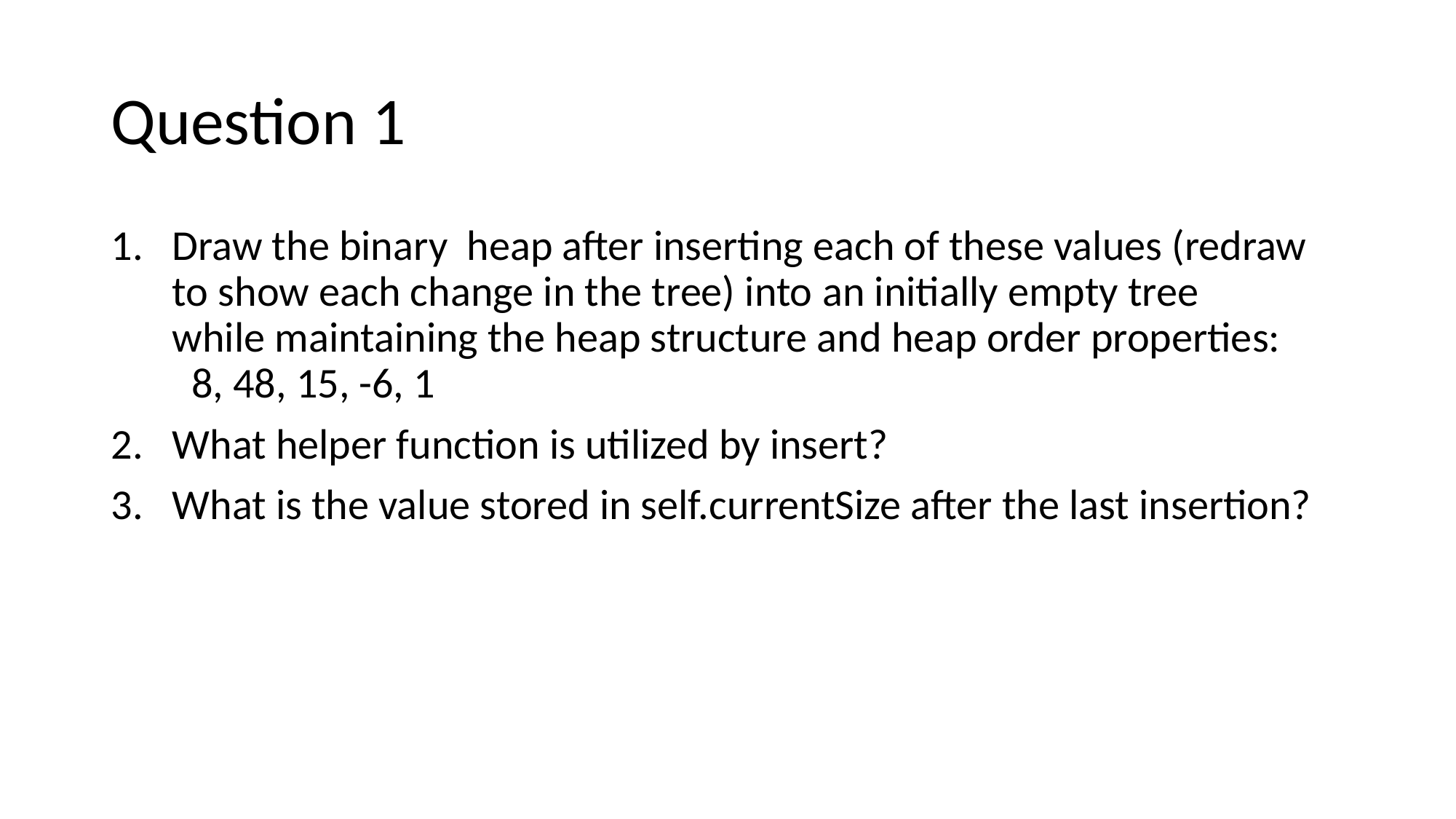

# Question 1
Draw the binary  heap after inserting each of these values (redraw to show each change in the tree) into an initially empty tree
while maintaining the heap structure and heap order properties:
  8, 48, 15, -6, 1
What helper function is utilized by insert?
What is the value stored in self.currentSize after the last insertion?